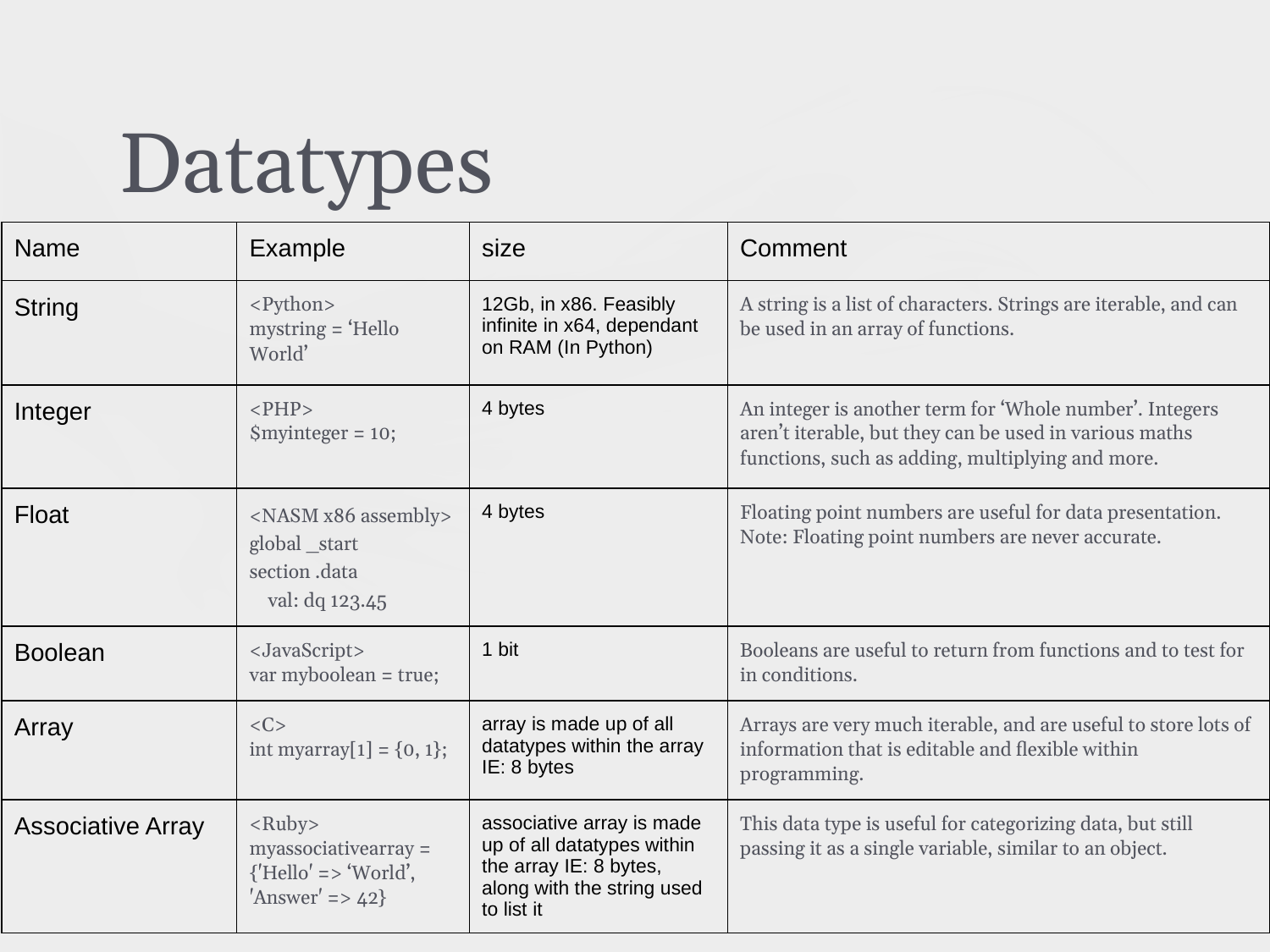

# Datatypes
| Name | Example | size | Comment |
| --- | --- | --- | --- |
| String | <Python> mystring = ‘Hello World’ | 12Gb, in x86. Feasibly infinite in x64, dependant on RAM (In Python) | A string is a list of characters. Strings are iterable, and can be used in an array of functions. |
| Integer | <PHP> $myinteger = 10; | 4 bytes | An integer is another term for ‘Whole number’. Integers aren’t iterable, but they can be used in various maths functions, such as adding, multiplying and more. |
| Float | <NASM x86 assembly> global \_start section .data val: dq 123.45 | 4 bytes | Floating point numbers are useful for data presentation. Note: Floating point numbers are never accurate. |
| Boolean | <JavaScript> var myboolean = true; | 1 bit | Booleans are useful to return from functions and to test for in conditions. |
| Array | <C> int myarray[1] = {0, 1}; | array is made up of all datatypes within the array IE: 8 bytes | Arrays are very much iterable, and are useful to store lots of information that is editable and flexible within programming. |
| Associative Array | <Ruby> myassociativearray = {'Hello' => ‘World’, 'Answer' => 42} | associative array is made up of all datatypes within the array IE: 8 bytes, along with the string used to list it | This data type is useful for categorizing data, but still passing it as a single variable, similar to an object. |